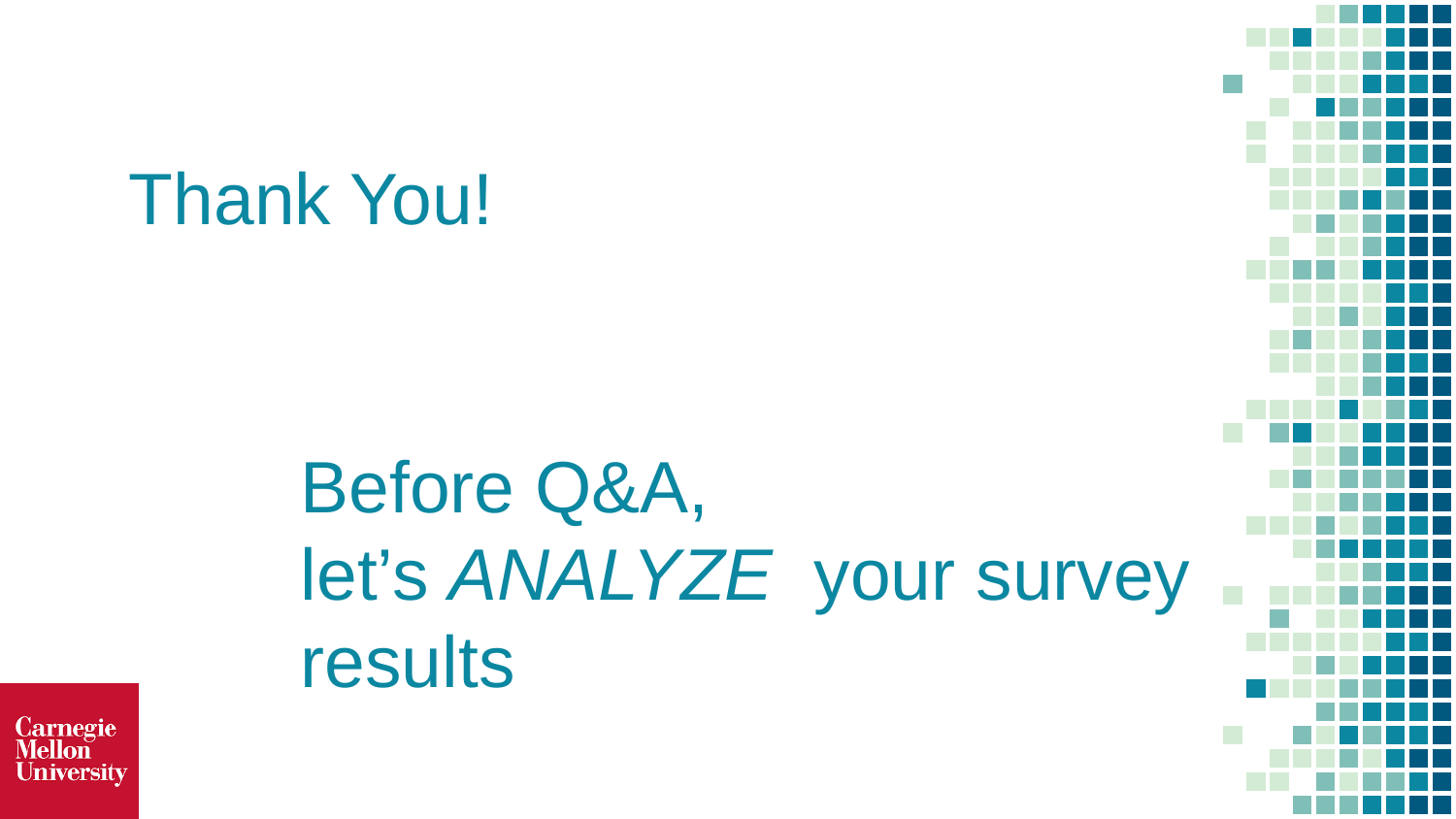

# Thank You!
Before Q&A,
let’s ANALYZE  your survey results